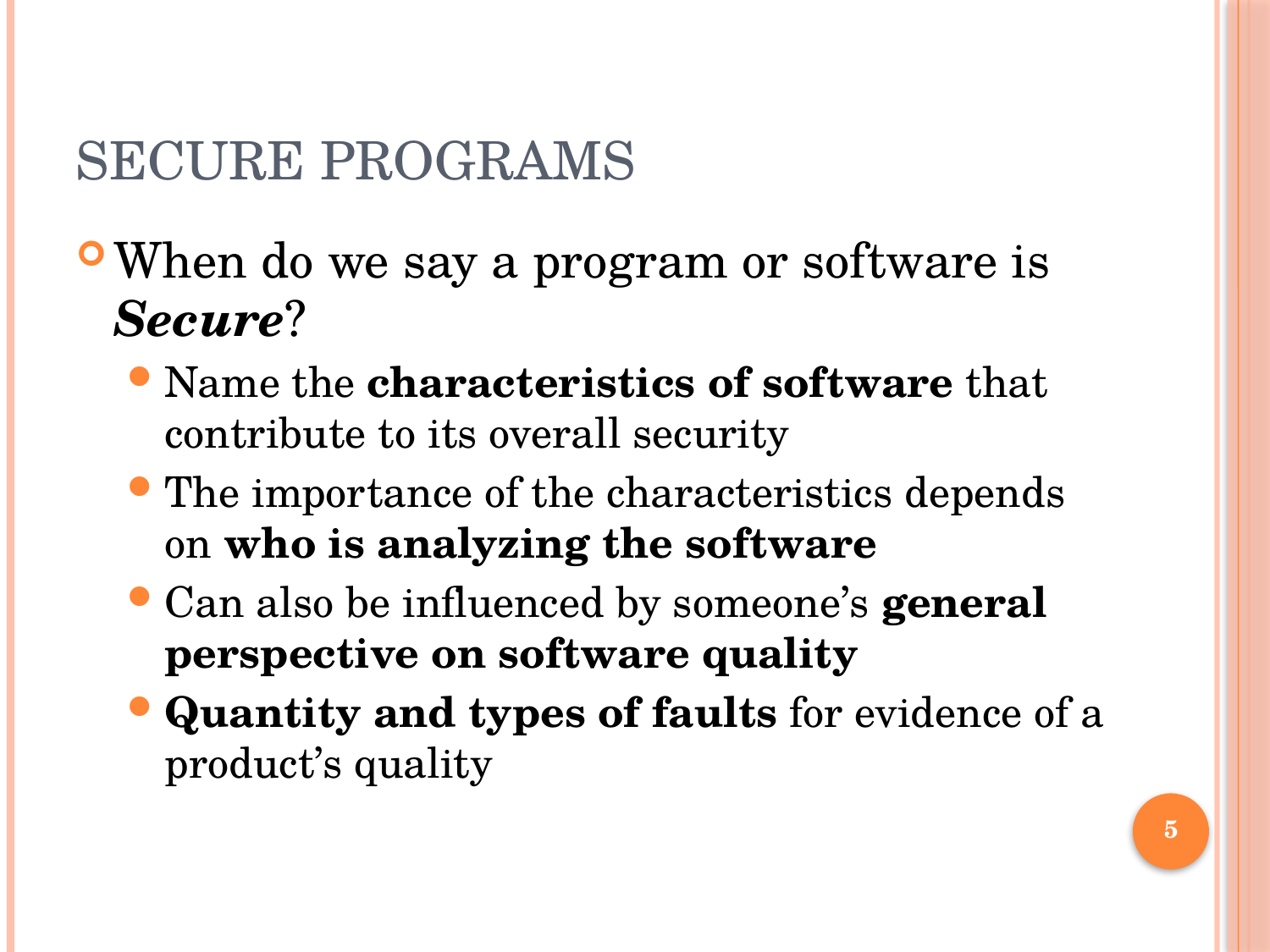

# Secure Programs
When do we say a program or software is Secure?
Name the characteristics of software that contribute to its overall security
The importance of the characteristics depends on who is analyzing the software
Can also be influenced by someone’s general perspective on software quality
Quantity and types of faults for evidence of a product’s quality

5